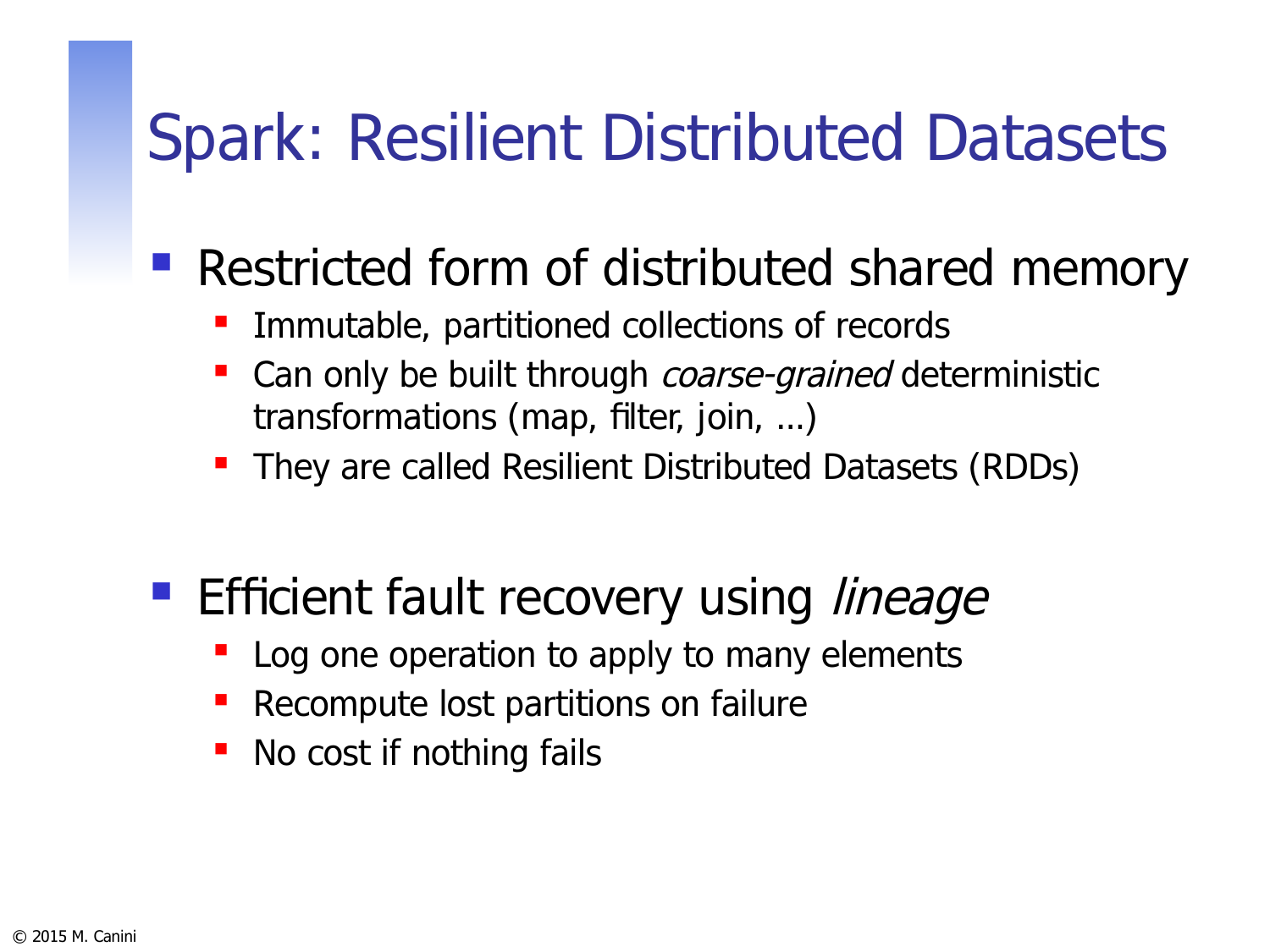

# Spark: Resilient Distributed Datasets
Restricted form of distributed shared memory
Immutable, partitioned collections of records
Can only be built through coarse-grained deterministic transformations (map, filter, join, …)
They are called Resilient Distributed Datasets (RDDs)

Efficient fault recovery using lineage
Log one operation to apply to many elements
Recompute lost partitions on failure
No cost if nothing fails